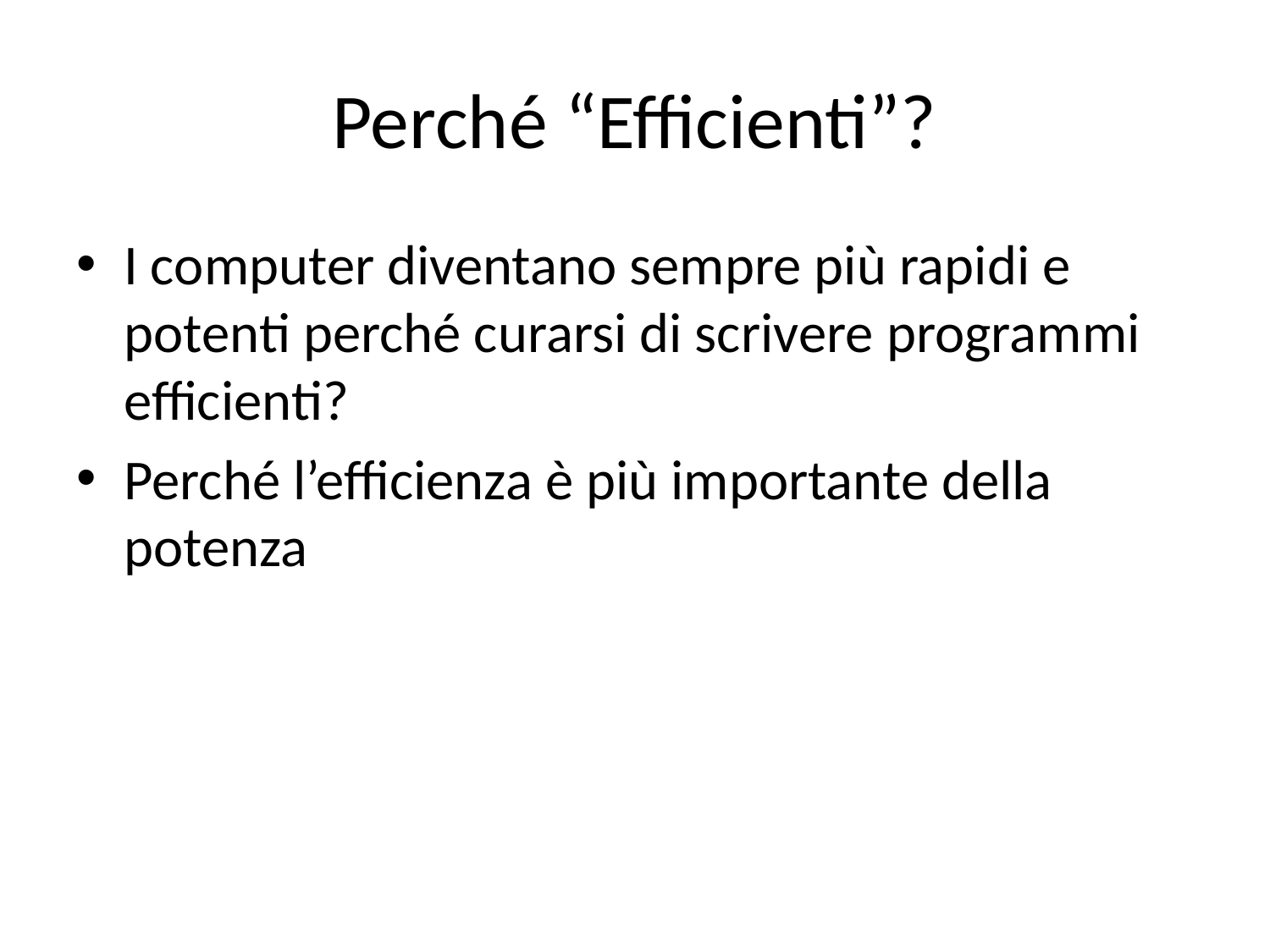

# Perché “Efficienti”?
I computer diventano sempre più rapidi e potenti perché curarsi di scrivere programmi efficienti?
Perché l’efficienza è più importante della potenza